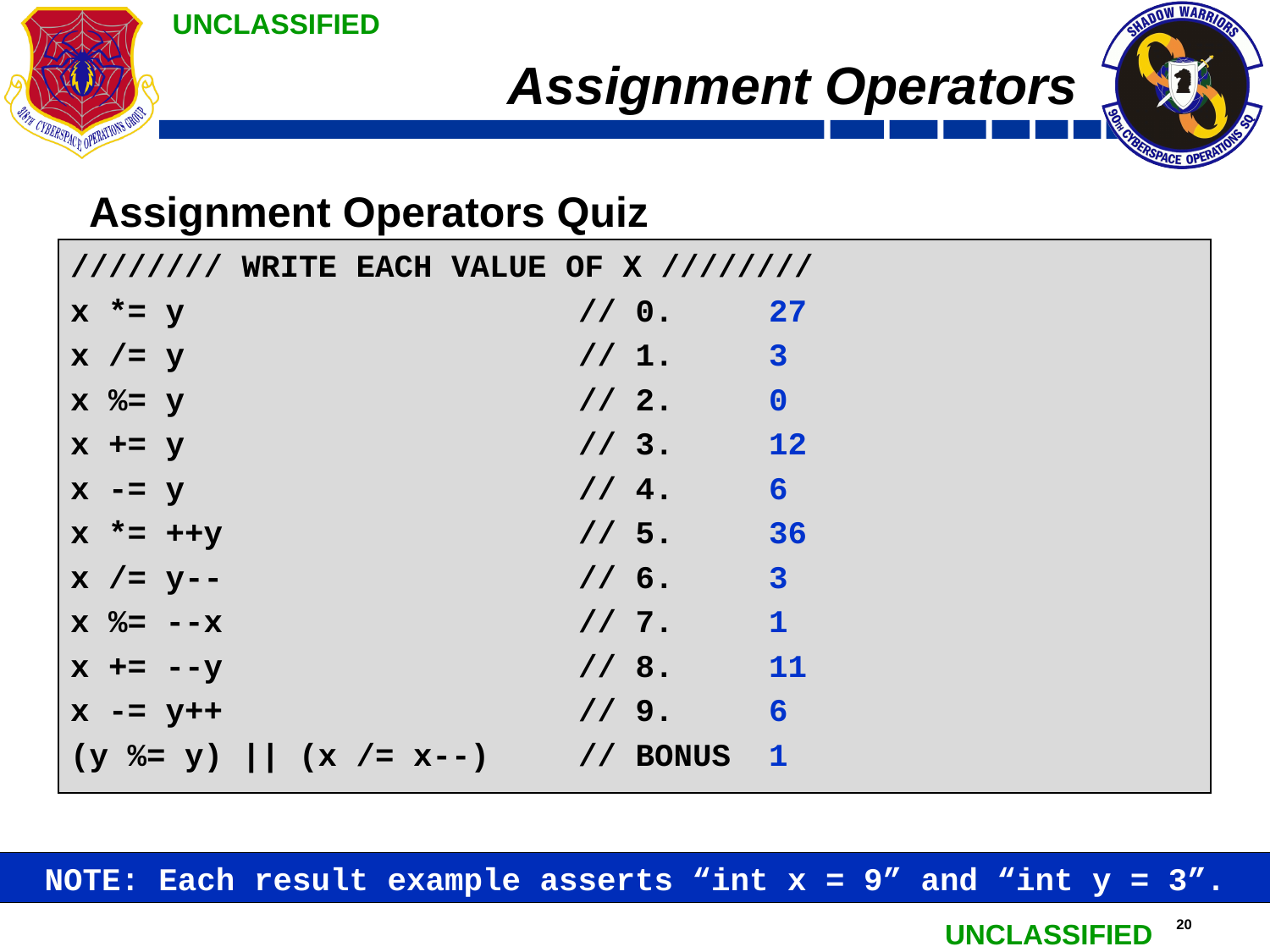

# Assignment Operators
Assignment Operators Quiz
//////// WRITE EACH VALUE OF X ////////
x *= y				// 0.     27
x /= y 			// 1.     3
x %= y				// 2.     0
x += y				// 3.     12
x -= y				// 4.     6
x *= ++y			// 5.     36
x /= y--			// 6.     3
x %= --x			// 7.     1
x += --y			// 8.     11
x -= y++			// 9.     6
(y %= y) || (x /= x--)	// BONUS  1

//////// WRITE EACH VALUE OF X ////////
x *= y				// 0.     ?
x /= y 			// 1.     ?
x %= y				// 2.     ?
x += y				// 3.     ?
x -= y				// 4.     ?
x *= ++y			// 5.     ?
x /= y--			// 6.     ?
x %= --x			// 7.     ?
x += --y			// 8.     ?
x -= y++			// 9.     ?
(y %= y) || (x /= x--)	// BONUS  ?

NOTE: Each result example asserts “int x = 9” and “int y = 3”.